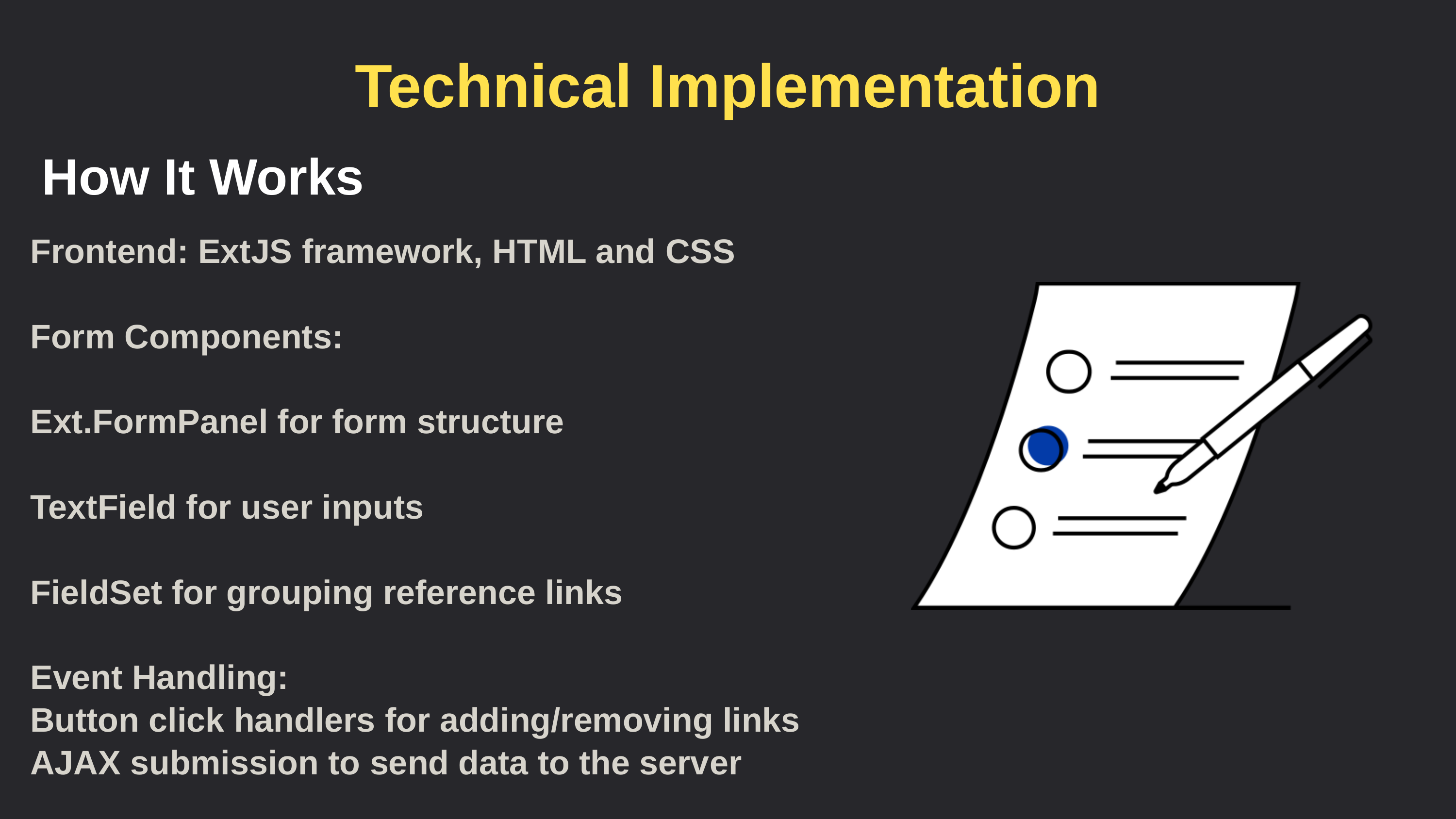

Technical Implementation
How It Works
Frontend: ExtJS framework, HTML and CSS

Form Components:

Ext.FormPanel for form structure

TextField for user inputs

FieldSet for grouping reference links

Event Handling:
Button click handlers for adding/removing links
AJAX submission to send data to the server